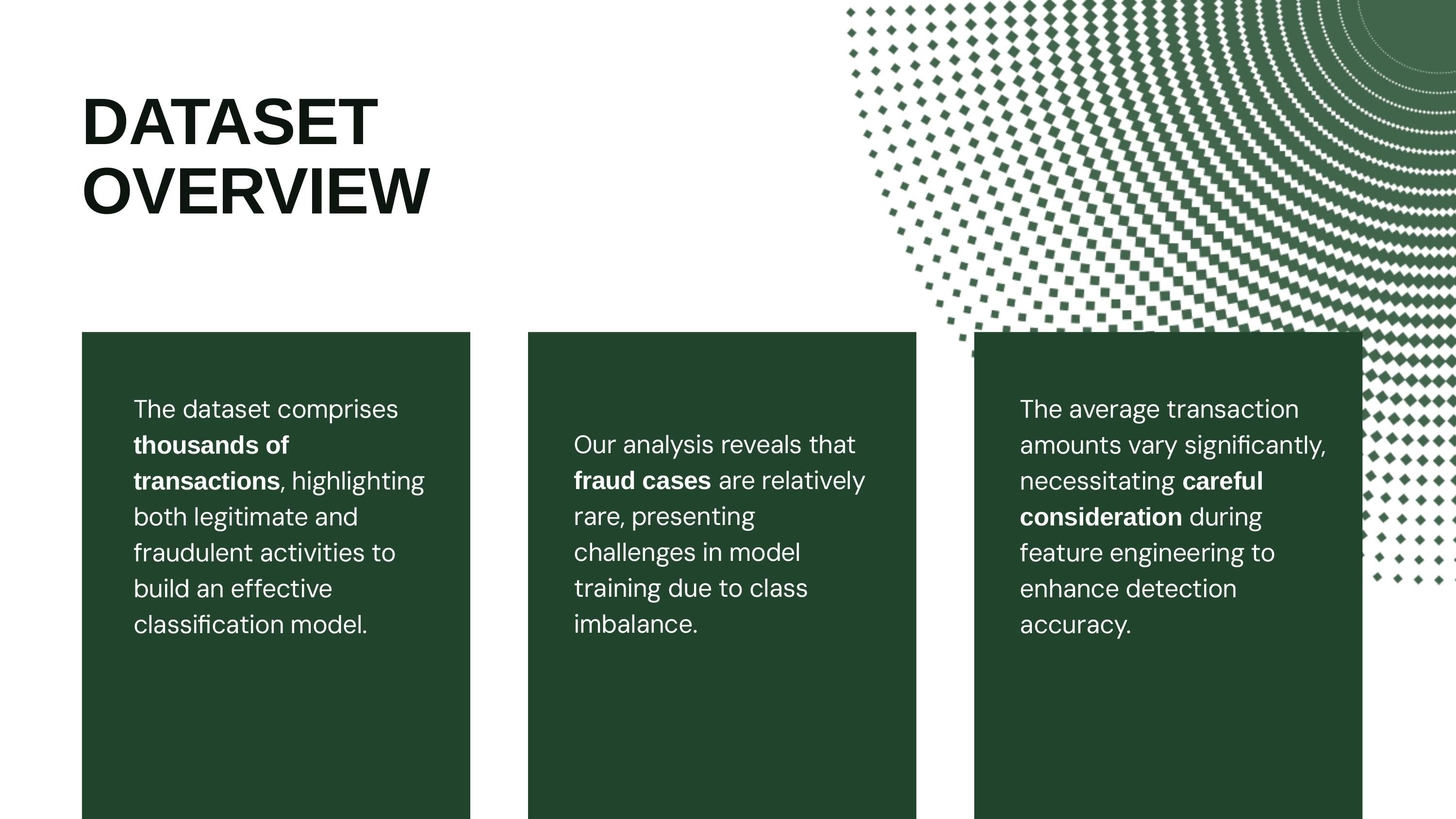

DATASET OVERVIEW

The dataset comprises thousands of transactions, highlighting both legitimate and fraudulent activities to build an effective classification model.
The average transaction amounts vary significantly, necessitating careful consideration during feature engineering to enhance detection accuracy.
Our analysis reveals that fraud cases are relatively rare, presenting challenges in model training due to class imbalance.